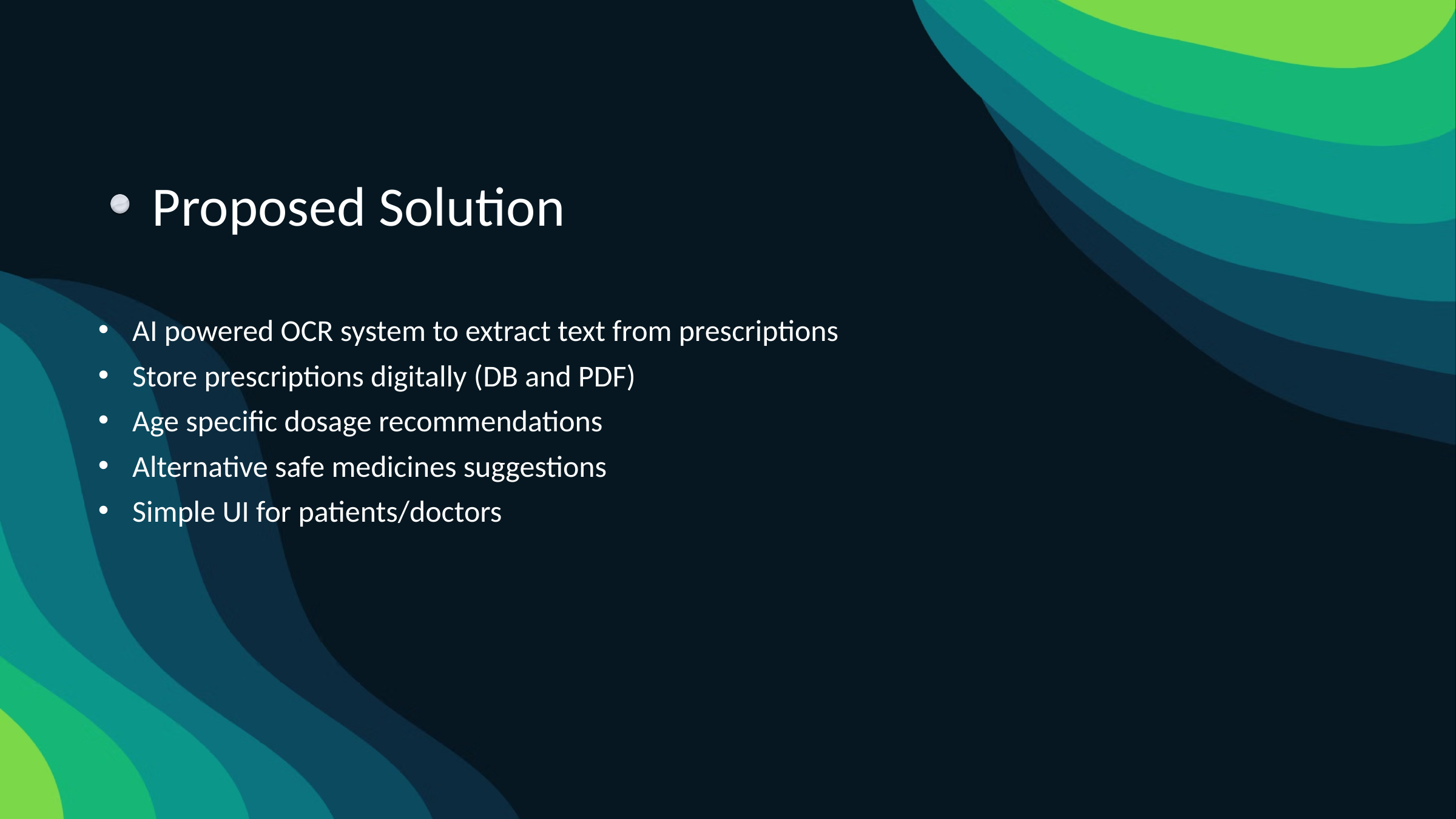

Proposed Solution
AI powered OCR system to extract text from prescriptions
Store prescriptions digitally (DB and PDF)
Age specific dosage recommendations
Alternative safe medicines suggestions
Simple UI for patients/doctors